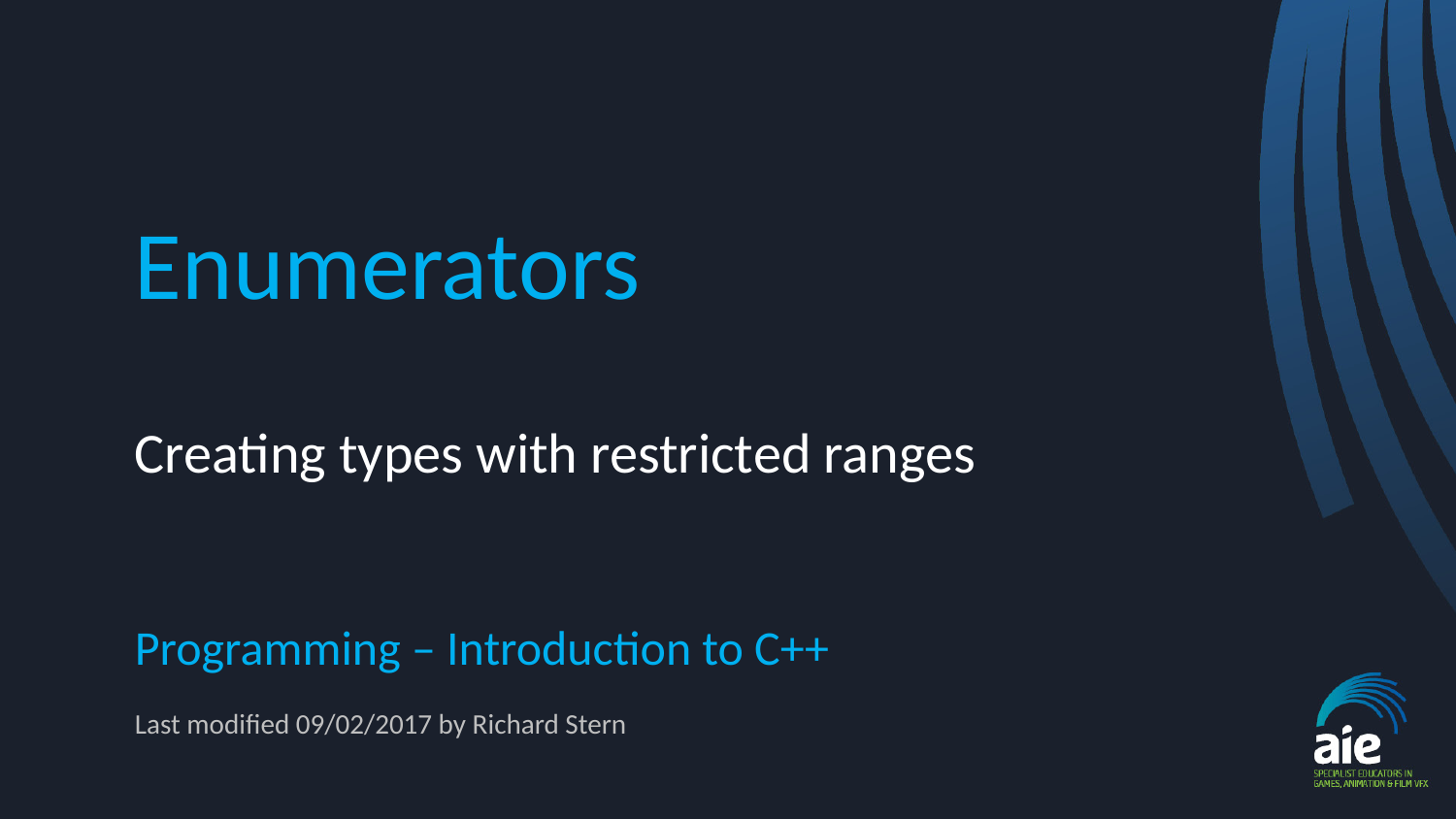

# Enumerators
Creating types with restricted ranges
Programming – Introduction to C++
Last modified 09/02/2017 by Richard Stern